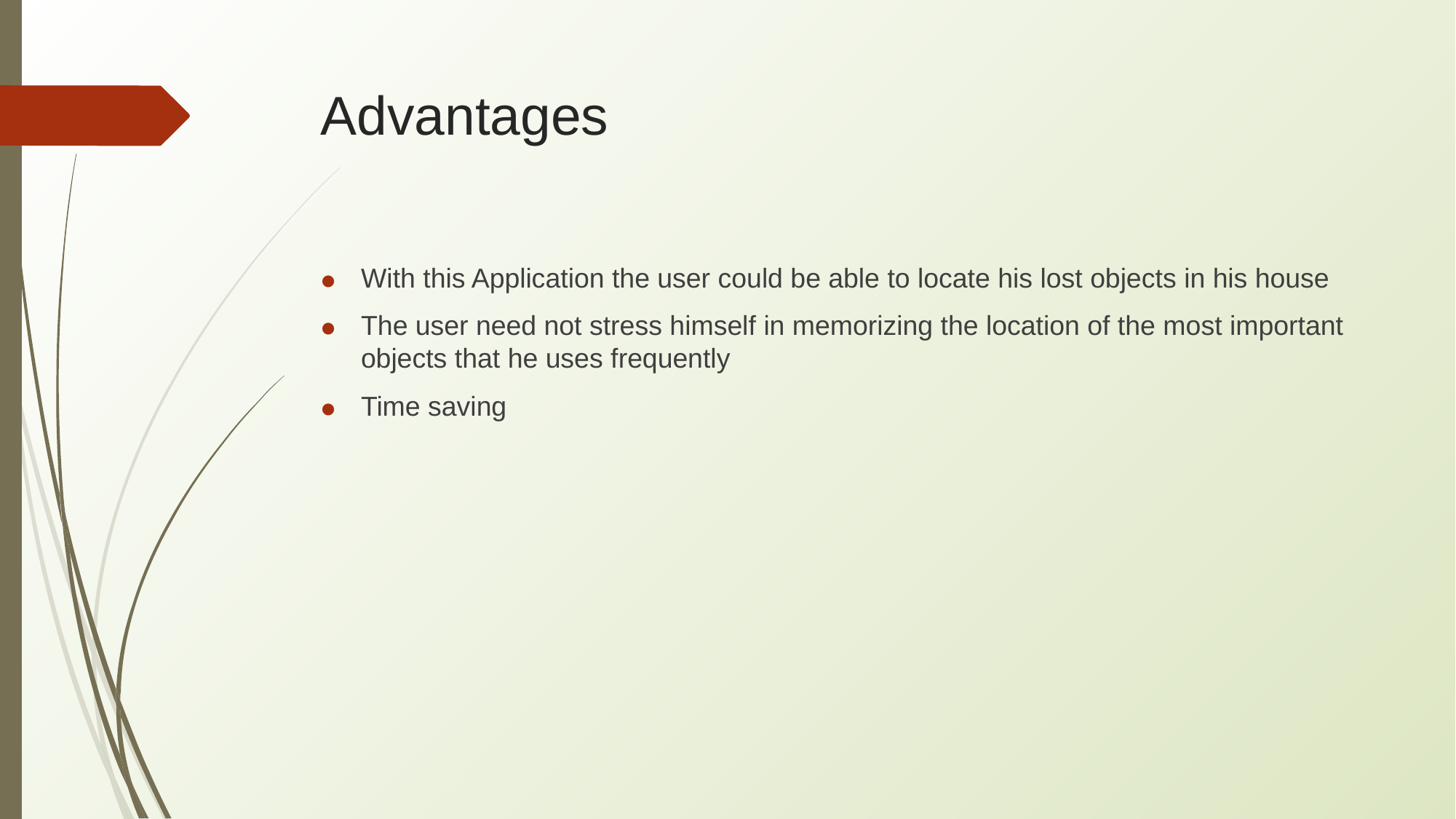

# Advantages
With this Application the user could be able to locate his lost objects in his house
The user need not stress himself in memorizing the location of the most important objects that he uses frequently
Time saving